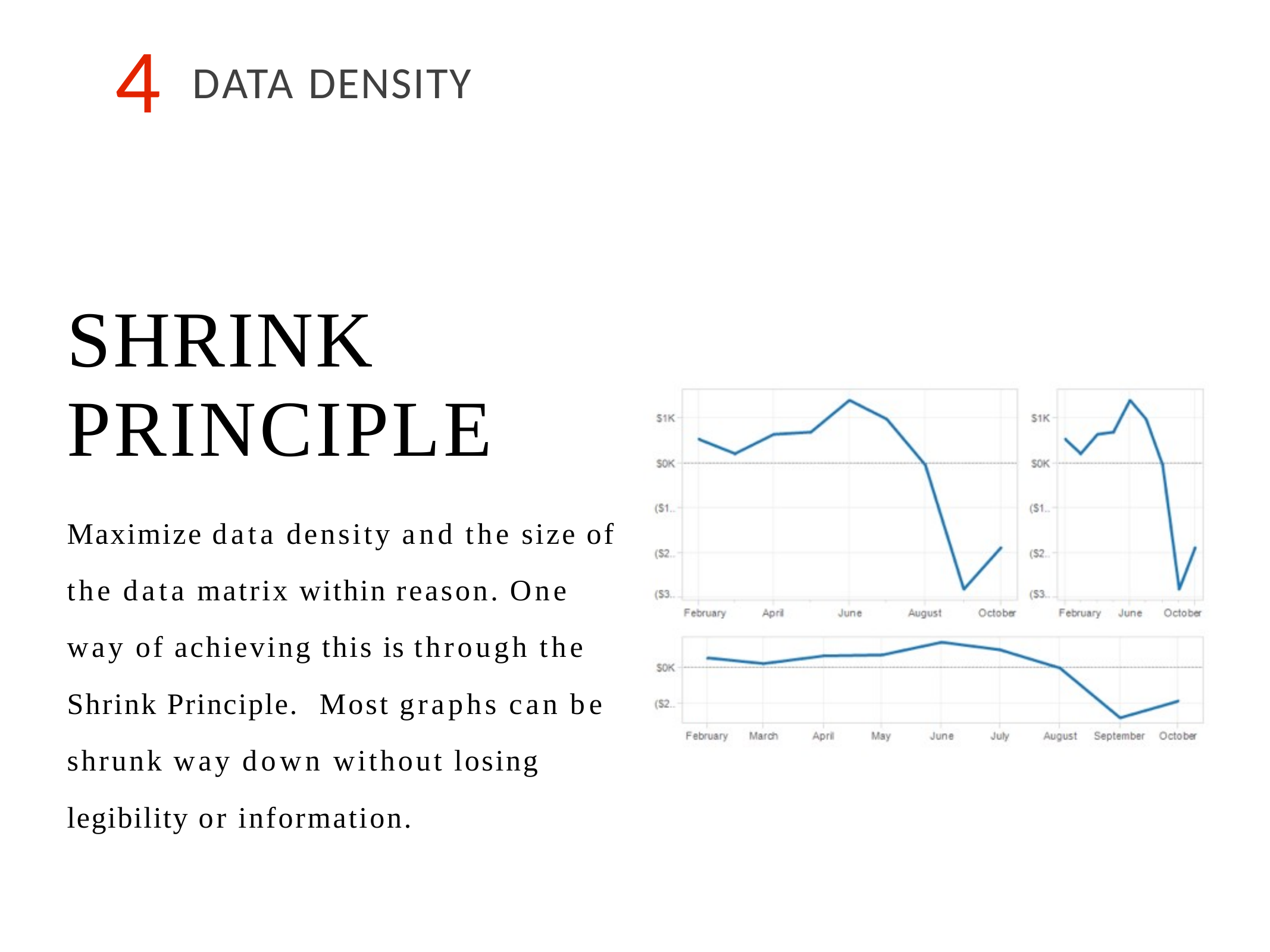

# 4DATA DENSITY
SHRINK PRINCIPLE
Maximize data density and the size of the data matrix within reason. One way of achieving this is through the Shrink Principle.	Most graphs can be shrunk way down without losing legibility or information.